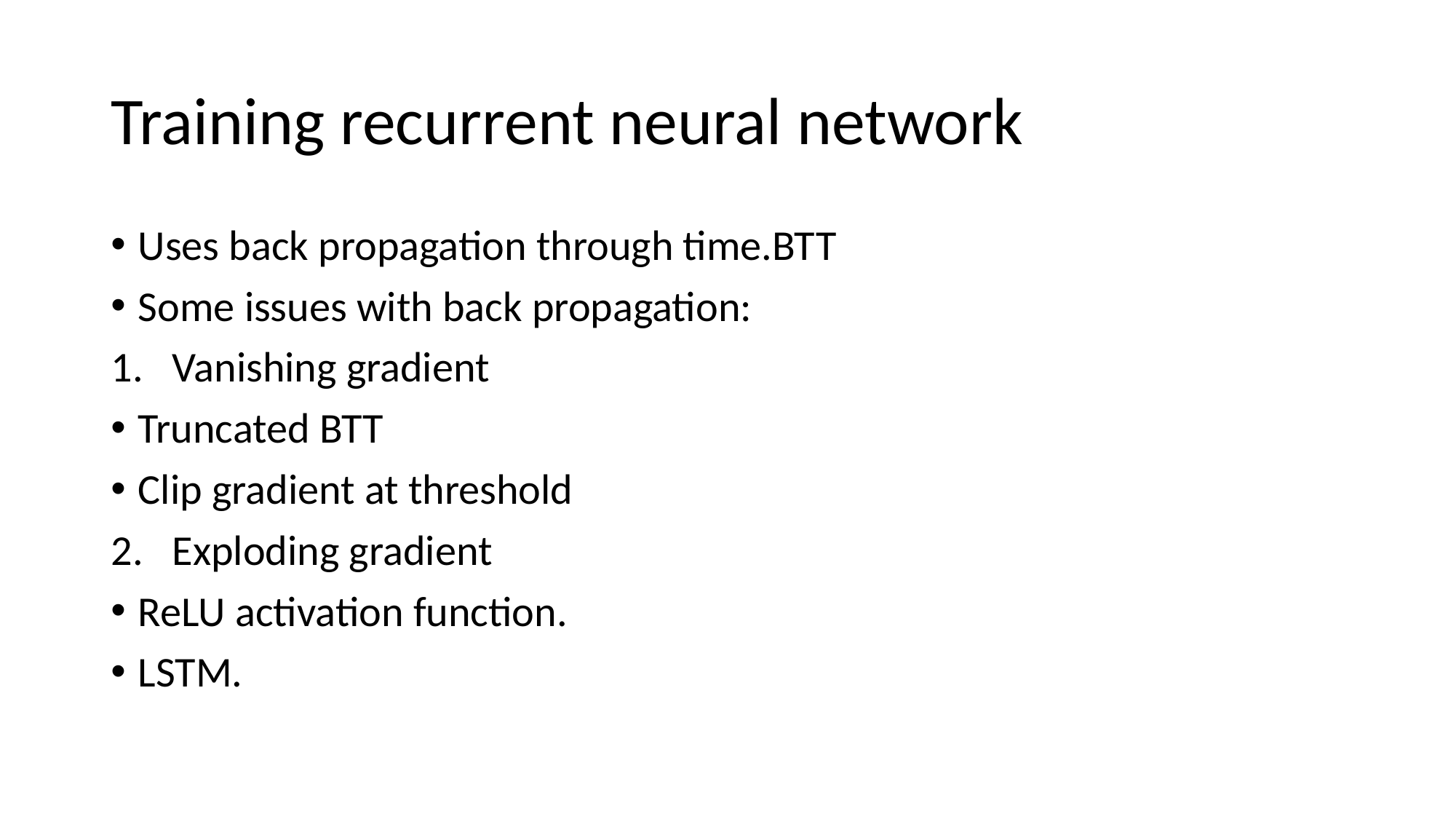

# Training recurrent neural network
Uses back propagation through time.BTT
Some issues with back propagation:
Vanishing gradient
Truncated BTT
Clip gradient at threshold
Exploding gradient
ReLU activation function.
LSTM.